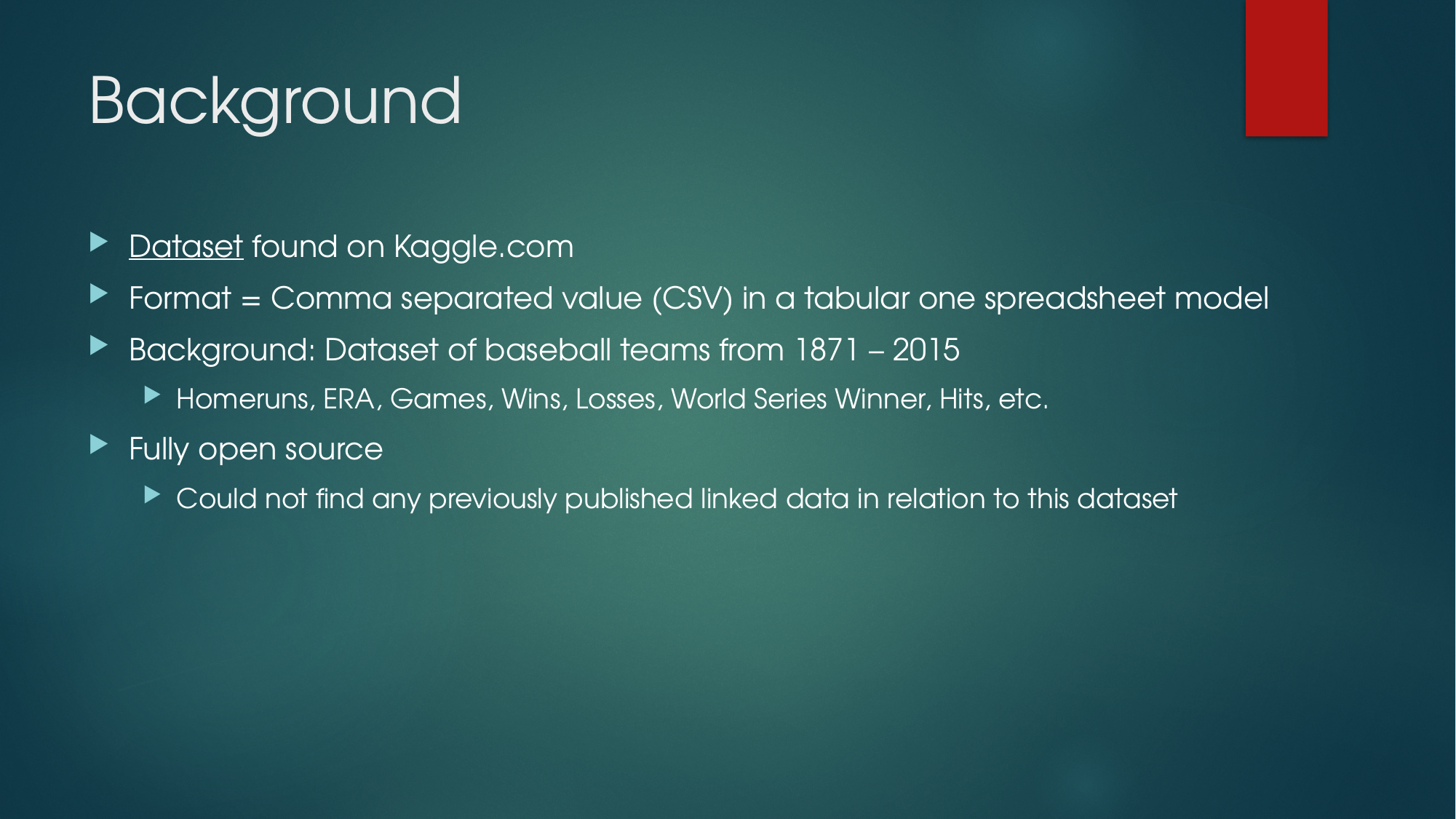

# Background
Dataset found on Kaggle.com
Format = Comma separated value (CSV) in a tabular one spreadsheet model
Background: Dataset of baseball teams from 1871 – 2015
Homeruns, ERA, Games, Wins, Losses, World Series Winner, Hits, etc.
Fully open source
Could not find any previously published linked data in relation to this dataset